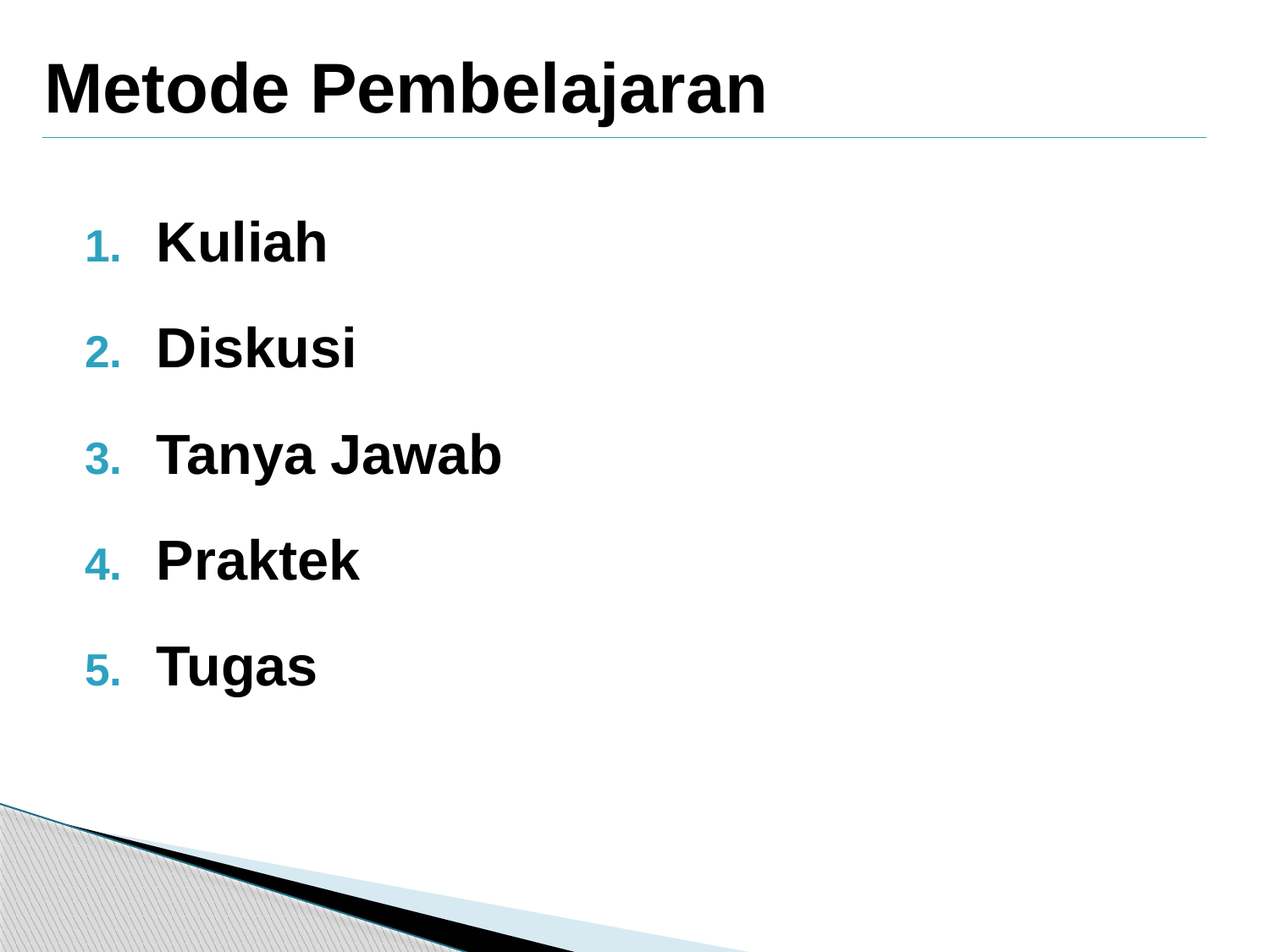

Metode Pembelajaran
Kuliah
Diskusi
Tanya Jawab
Praktek
Tugas